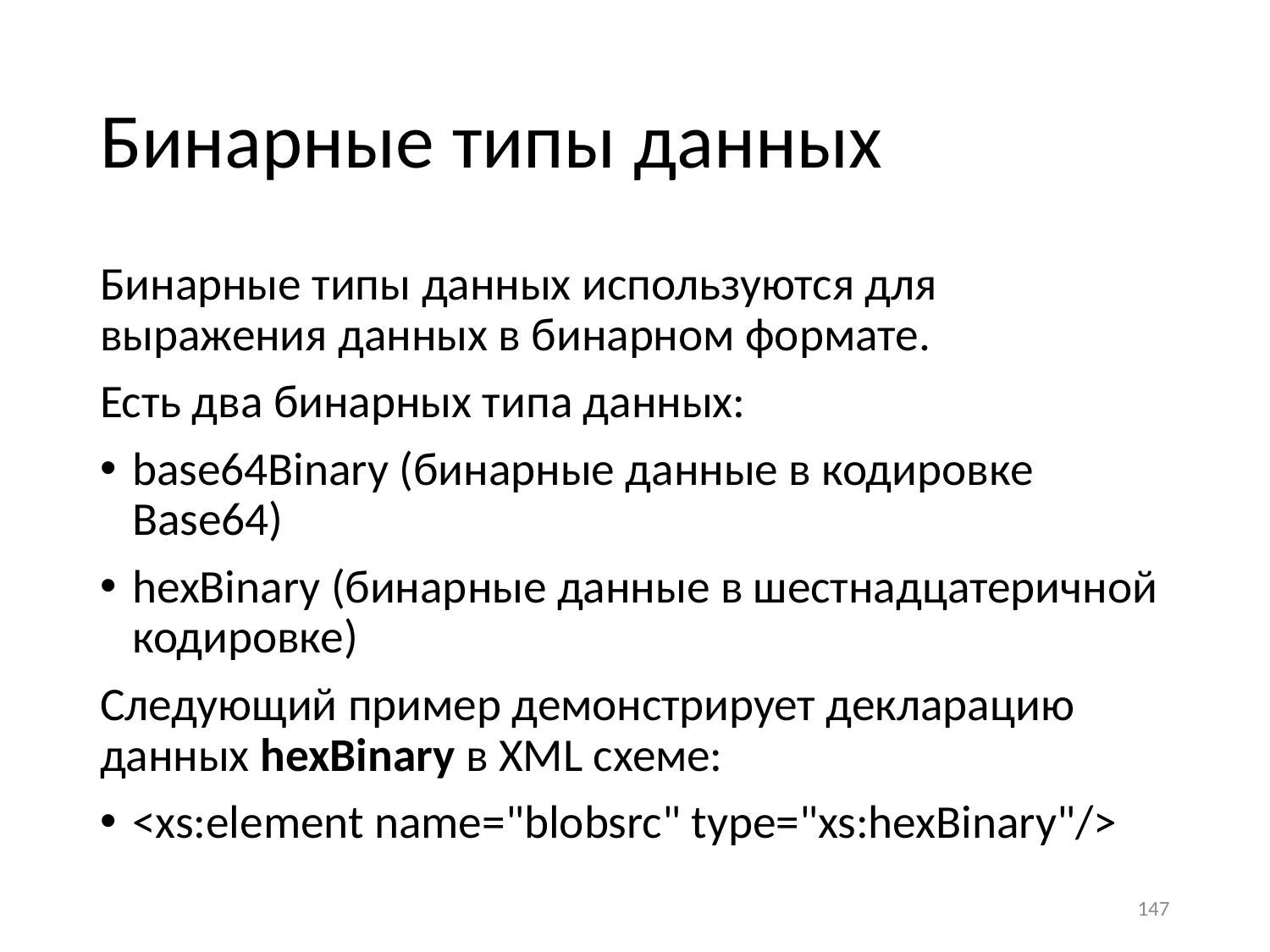

# Бинарные типы данных
Бинарные типы данных используются для выражения данных в бинарном формате.
Есть два бинарных типа данных:
base64Binary (бинарные данные в кодировке Base64)
hexBinary (бинарные данные в шестнадцатеричной кодировке)
Следующий пример демонстрирует декларацию данных hexBinary в XML схеме:
<xs:element name="blobsrc" type="xs:hexBinary"/>
147